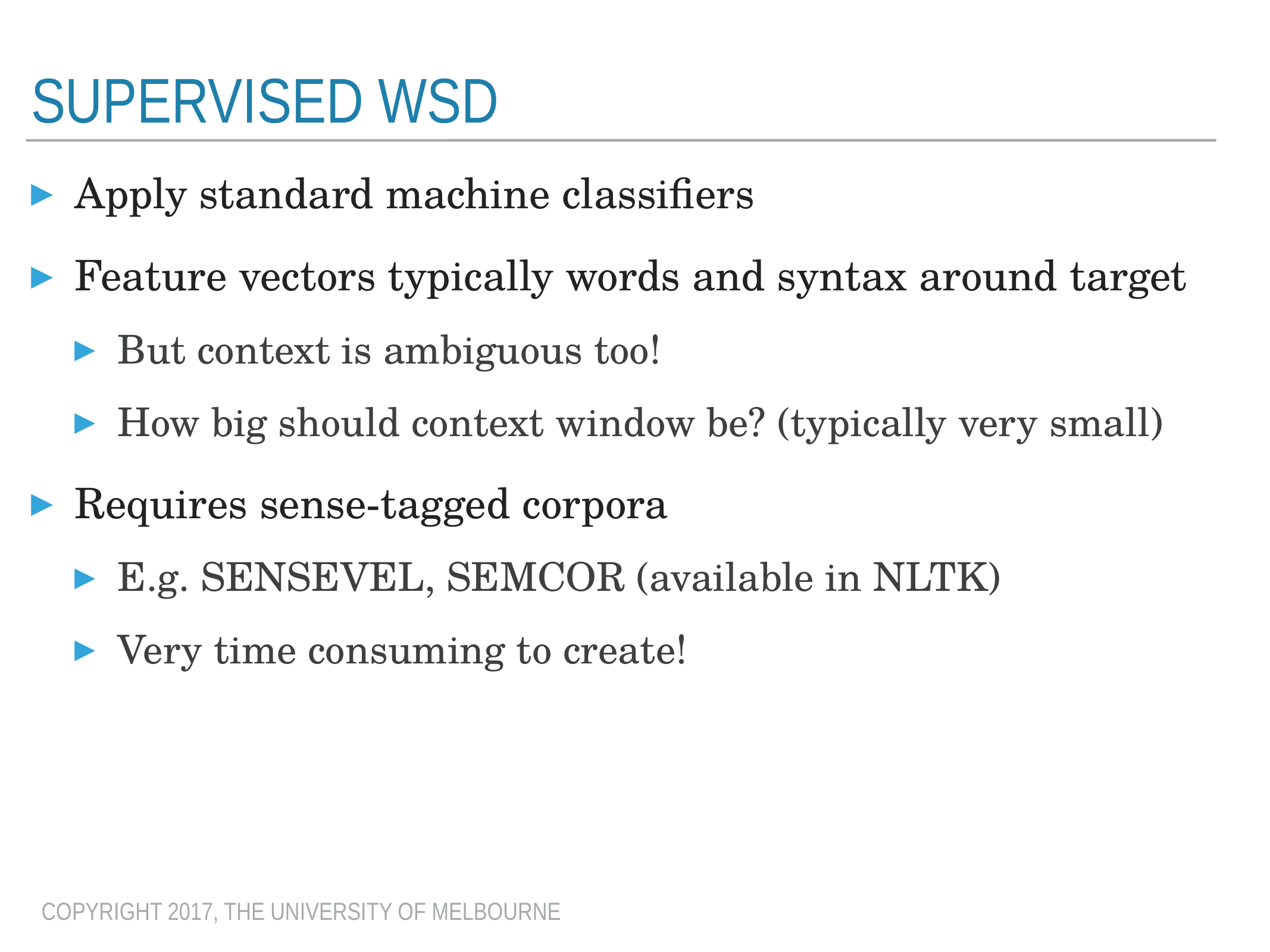

# Supervised WSD
Apply standard machine classifiers
Feature vectors typically words and syntax around target
But context is ambiguous too!
How big should context window be? (typically very small)
Requires sense-tagged corpora
E.g. SENSEVEL, SEMCOR (available in NLTK)
Very time consuming to create!